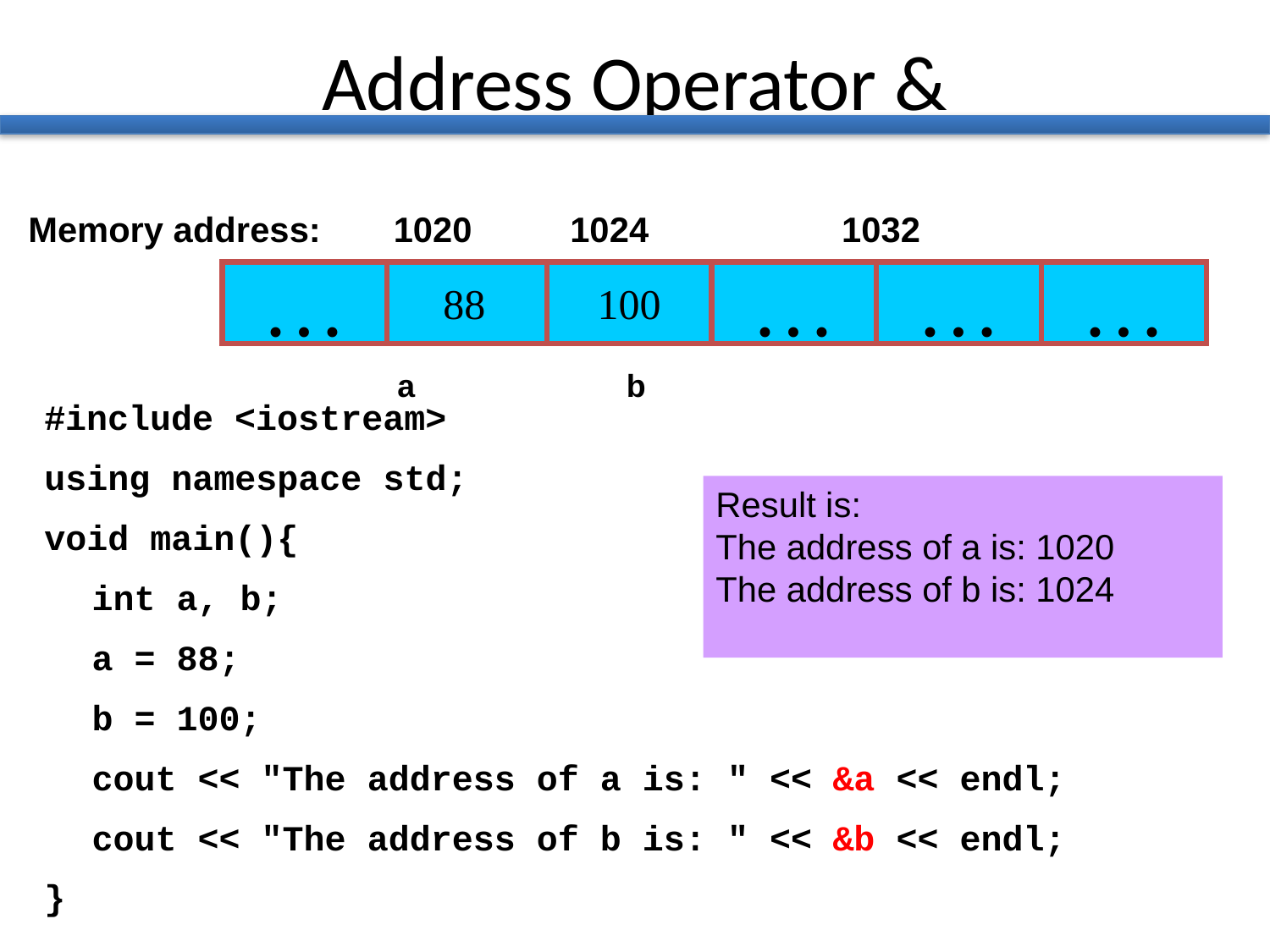

# Address Operator &

Memory address:
1020
1024
1032
…
88
100
…
…
…
 a
b
#include <iostream>
using namespace std;
void main(){
	int a, b;
	a = 88;
	b = 100;
	cout << "The address of a is: " << &a << endl;
	cout << "The address of b is: " << &b << endl;
}
Result is:
The address of a is: 1020
The address of b is: 1024